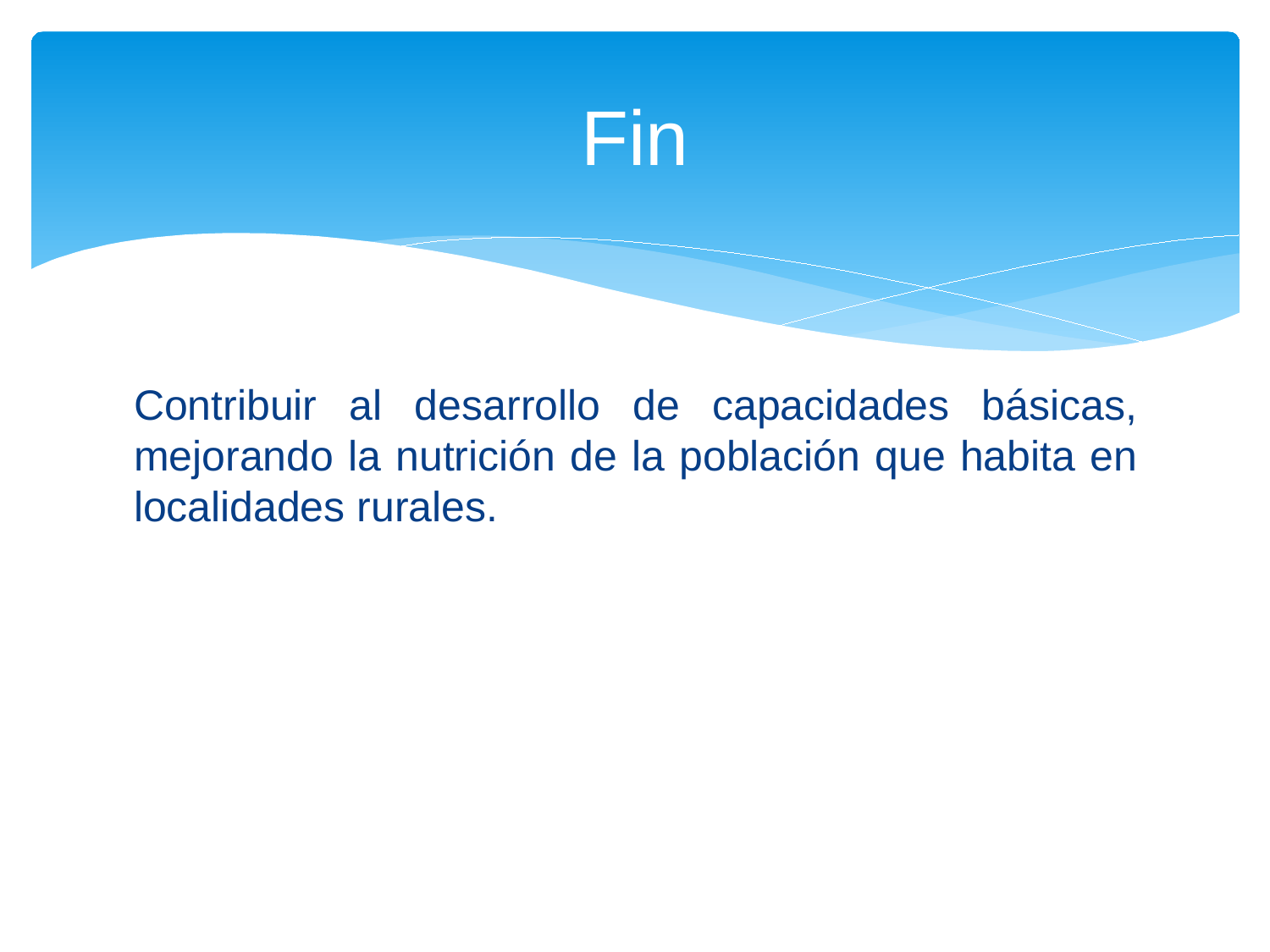

# Fin
Contribuir al desarrollo de capacidades básicas, mejorando la nutrición de la población que habita en localidades rurales.